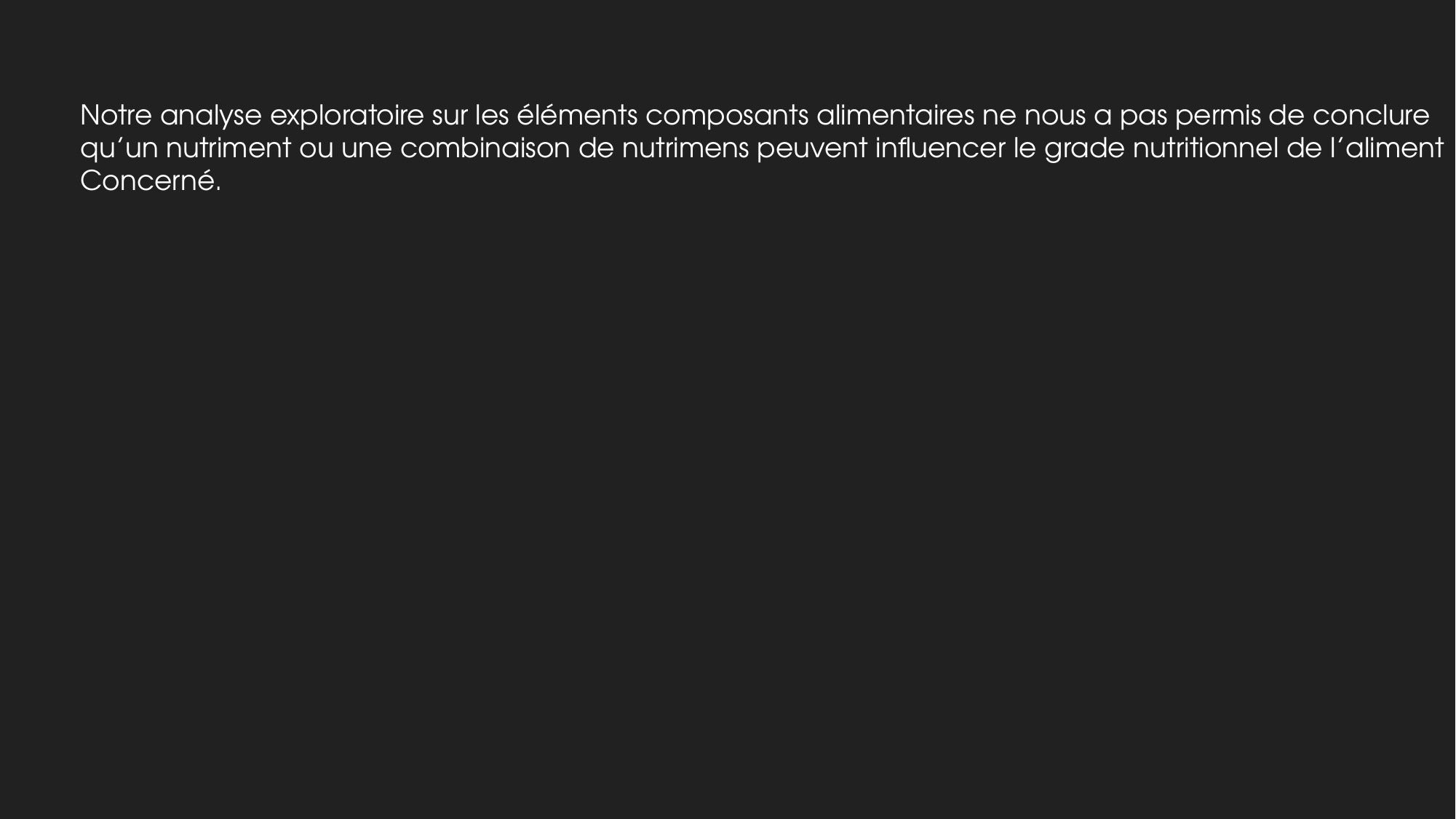

Notre analyse exploratoire sur les éléments composants alimentaires ne nous a pas permis de conclure
qu’un nutriment ou une combinaison de nutrimens peuvent influencer le grade nutritionnel de l’aliment
Concerné.